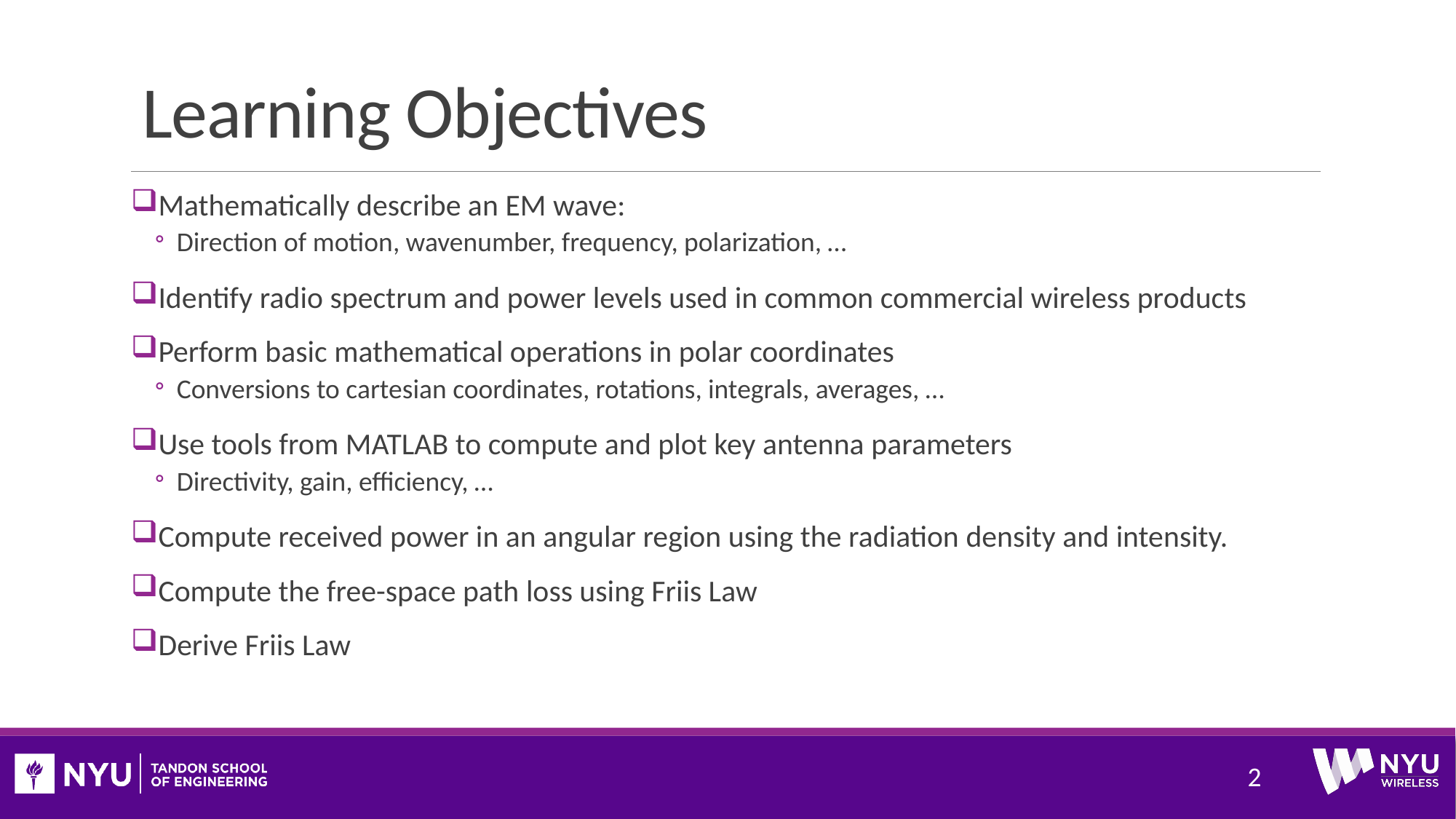

# Learning Objectives
Mathematically describe an EM wave:
Direction of motion, wavenumber, frequency, polarization, …
Identify radio spectrum and power levels used in common commercial wireless products
Perform basic mathematical operations in polar coordinates
Conversions to cartesian coordinates, rotations, integrals, averages, …
Use tools from MATLAB to compute and plot key antenna parameters
Directivity, gain, efficiency, …
Compute received power in an angular region using the radiation density and intensity.
Compute the free-space path loss using Friis Law
Derive Friis Law

2